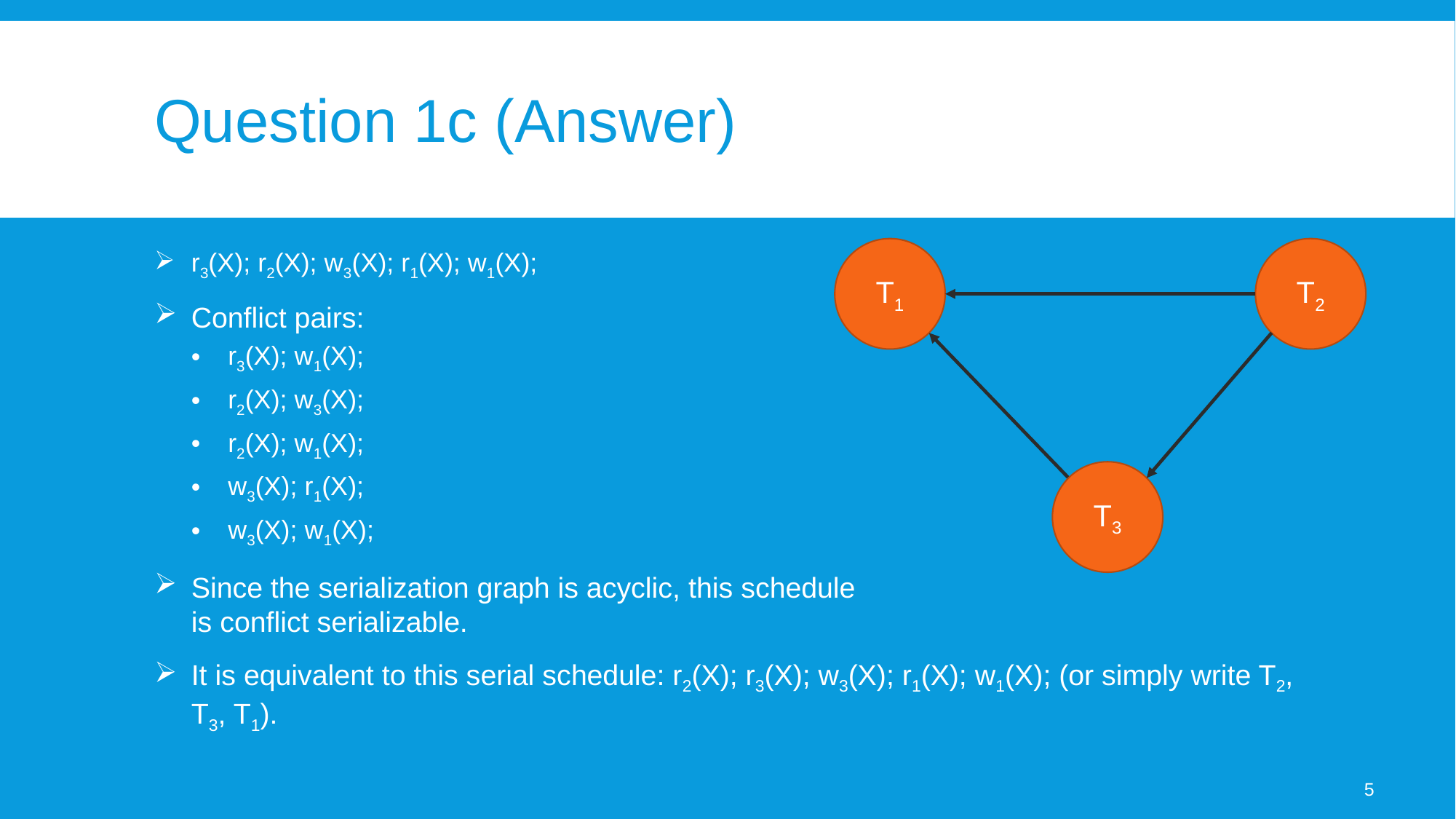

# Question 1c (Answer)
T1
T2
r3(X); r2(X); w3(X); r1(X); w1(X);
Conflict pairs:
r3(X); w1(X);
r2(X); w3(X);
r2(X); w1(X);
w3(X); r1(X);
w3(X); w1(X);
Since the serialization graph is acyclic, this schedule
is conflict serializable.
It is equivalent to this serial schedule: r2(X); r3(X); w3(X); r1(X); w1(X); (or simply write T2, T3, T1).

T3
5